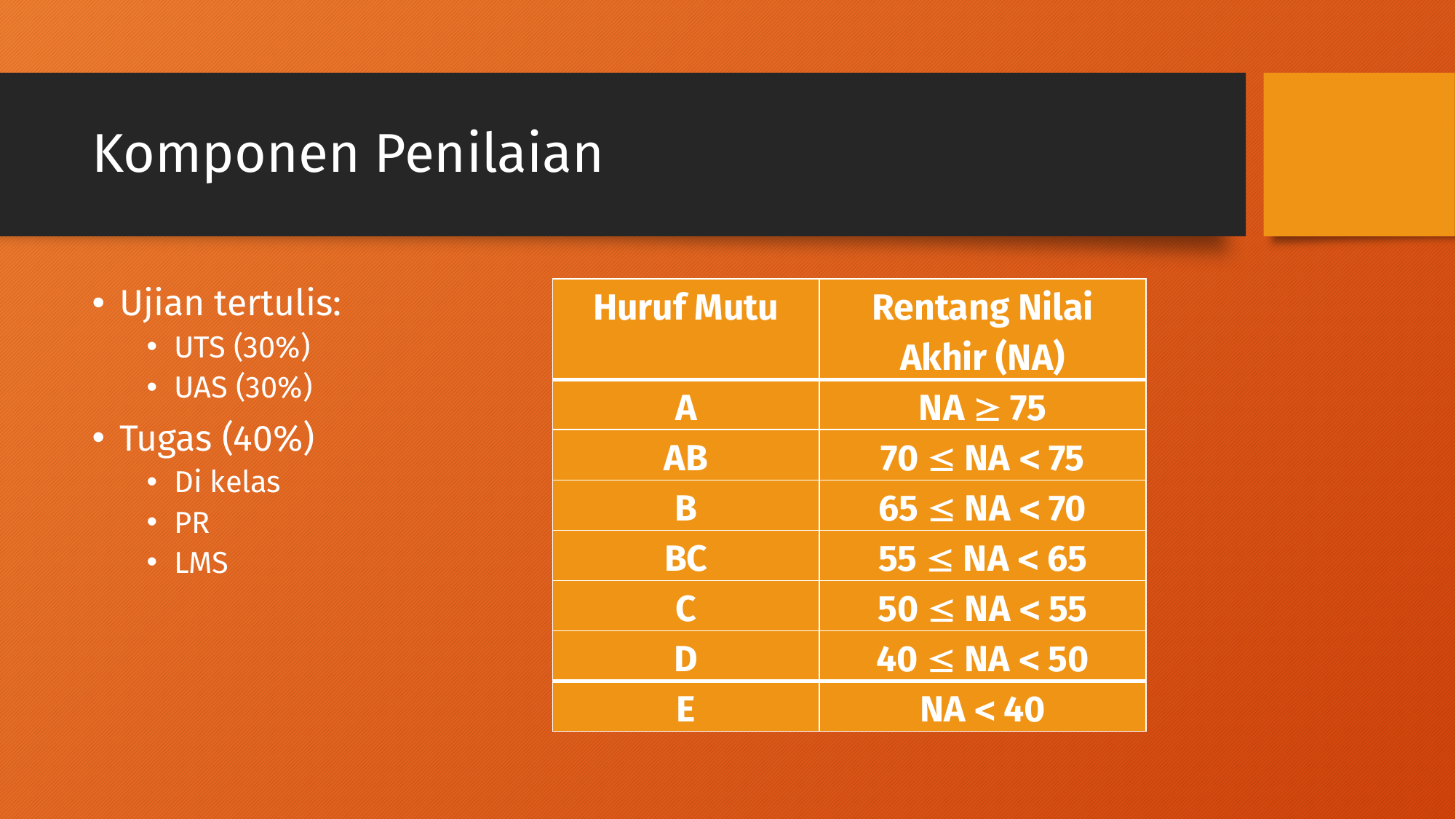

# Komponen Penilaian
Ujian tertulis:
UTS (30%)
UAS (30%)
Tugas (40%)
Di kelas
PR
LMS
| Huruf Mutu | Rentang Nilai Akhir (NA) |
| --- | --- |
| A | NA ≥ 75 |
| AB | 70 ≤ NA < 75 |
| B | 65 ≤ NA < 70 |
| BC | 55 ≤ NA < 65 |
| C | 50 ≤ NA < 55 |
| D | 40 ≤ NA < 50 |
| E | NA < 40 |